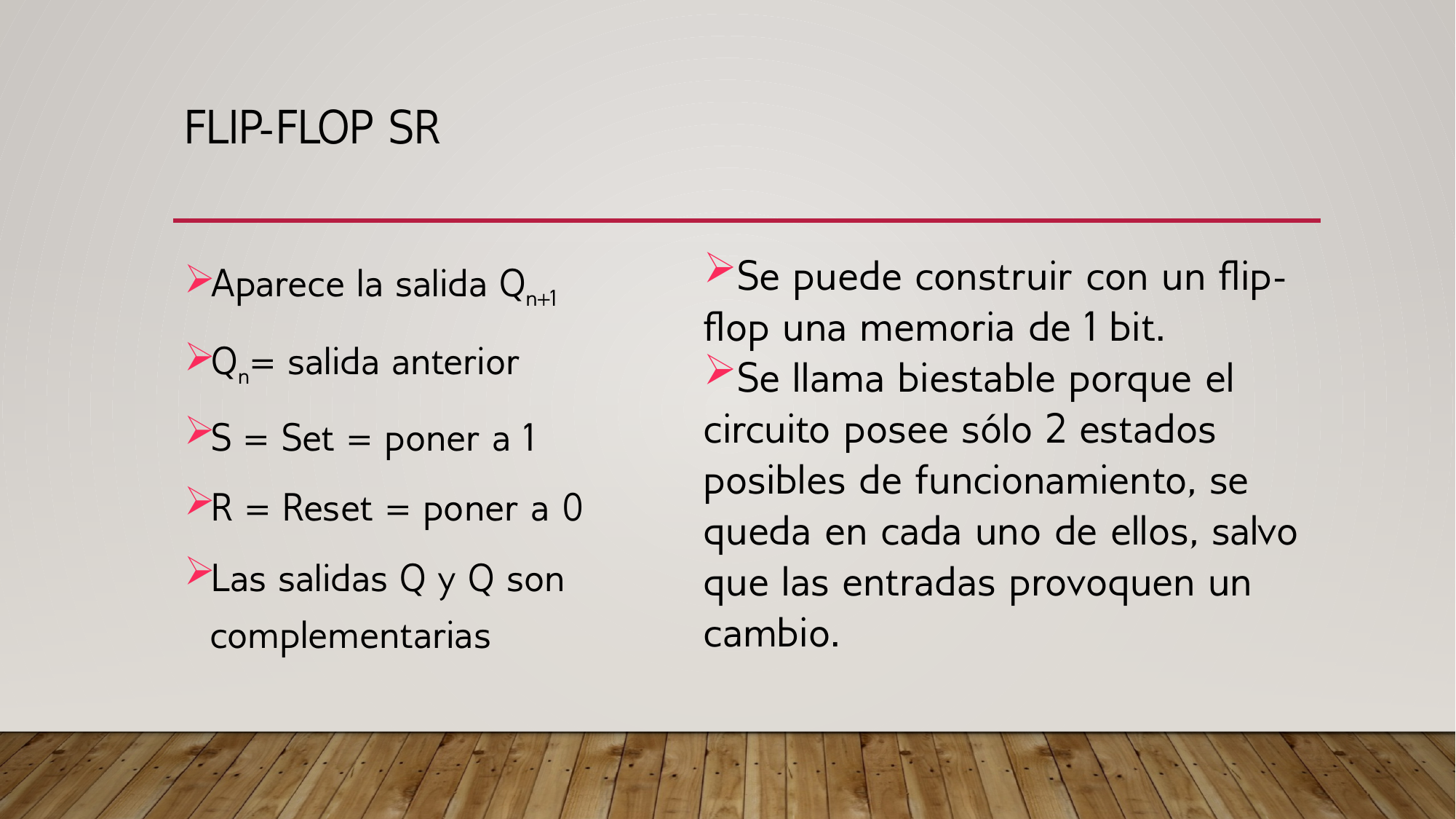

# Flip-flop sr
Aparece la salida Qn+1
Qn= salida anterior
S = Set = poner a 1
R = Reset = poner a 0
Las salidas Q y Q son complementarias

Se puede construir con un flip-flop una memoria de 1 bit.
Se llama biestable porque el circuito posee sólo 2 estados posibles de funcionamiento, se queda en cada uno de ellos, salvo que las entradas provoquen un cambio.